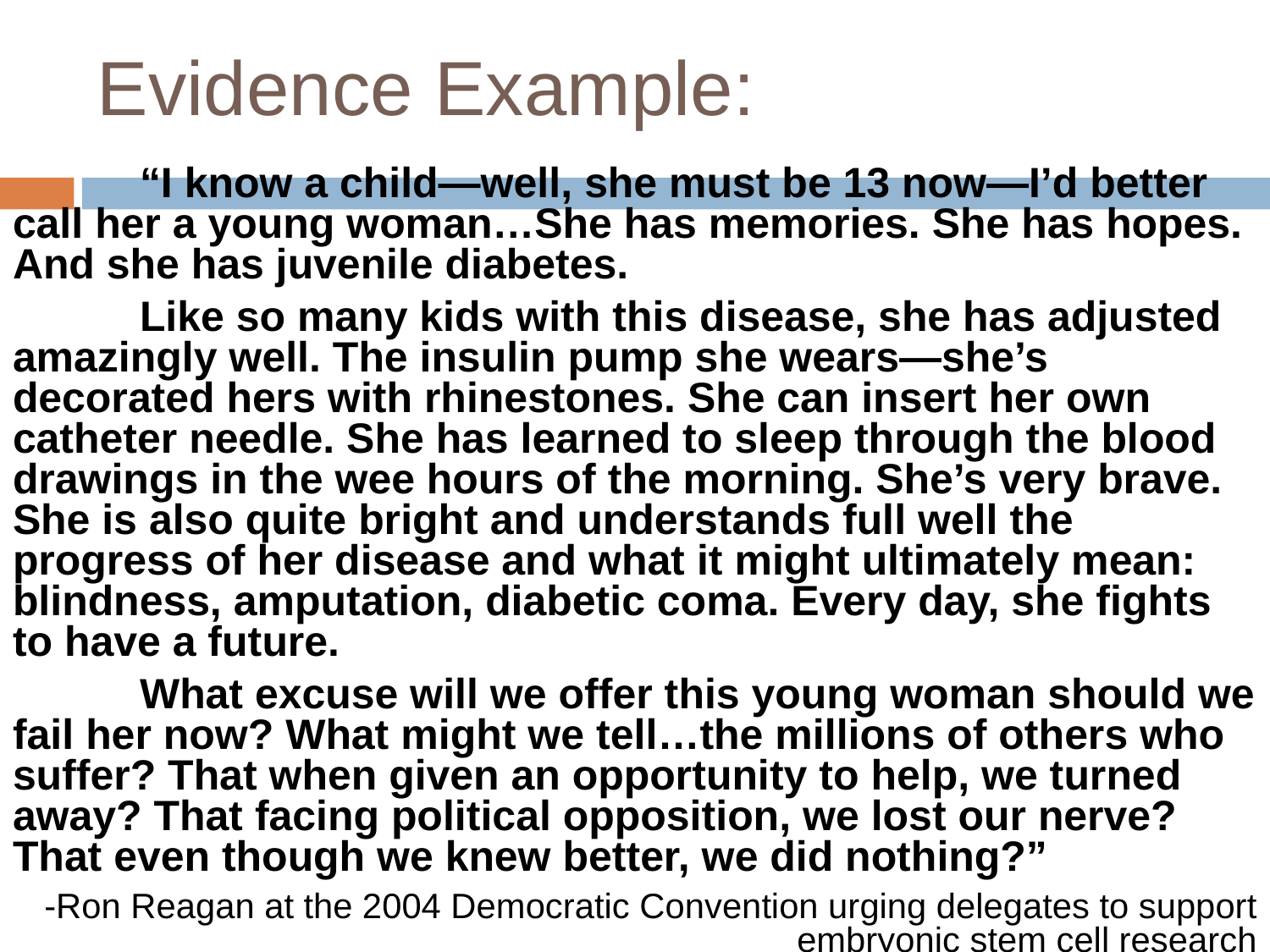

# Evidence Example:
	“I know a child—well, she must be 13 now—I’d better call her a young woman…She has memories. She has hopes. And she has juvenile diabetes.
	Like so many kids with this disease, she has adjusted amazingly well. The insulin pump she wears—she’s decorated hers with rhinestones. She can insert her own catheter needle. She has learned to sleep through the blood drawings in the wee hours of the morning. She’s very brave. She is also quite bright and understands full well the progress of her disease and what it might ultimately mean: blindness, amputation, diabetic coma. Every day, she fights to have a future.
	What excuse will we offer this young woman should we fail her now? What might we tell…the millions of others who suffer? That when given an opportunity to help, we turned away? That facing political opposition, we lost our nerve? That even though we knew better, we did nothing?”
-Ron Reagan at the 2004 Democratic Convention urging delegates to support embryonic stem cell research